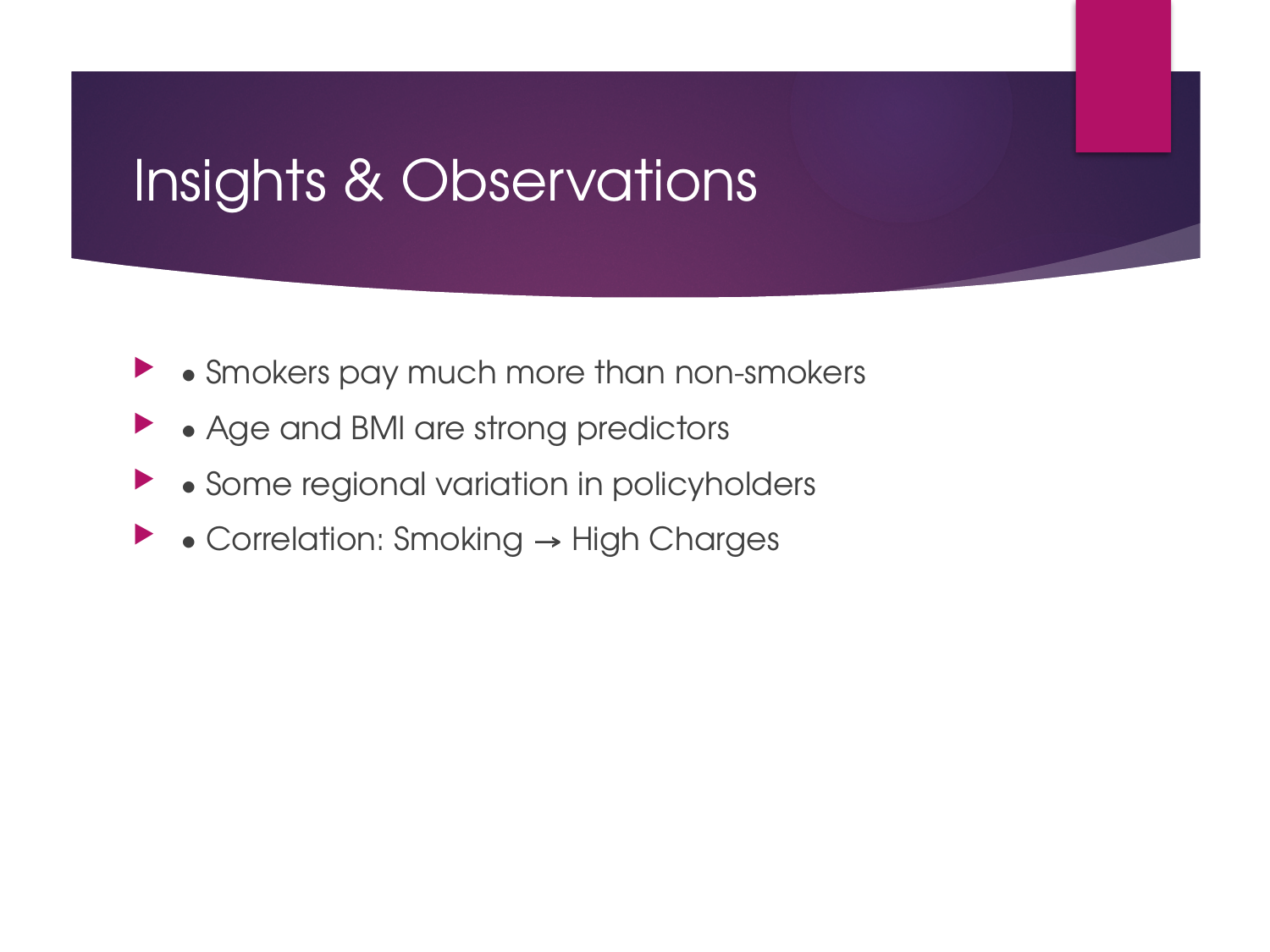

# Insights & Observations
• Smokers pay much more than non-smokers
• Age and BMI are strong predictors
• Some regional variation in policyholders
• Correlation: Smoking → High Charges